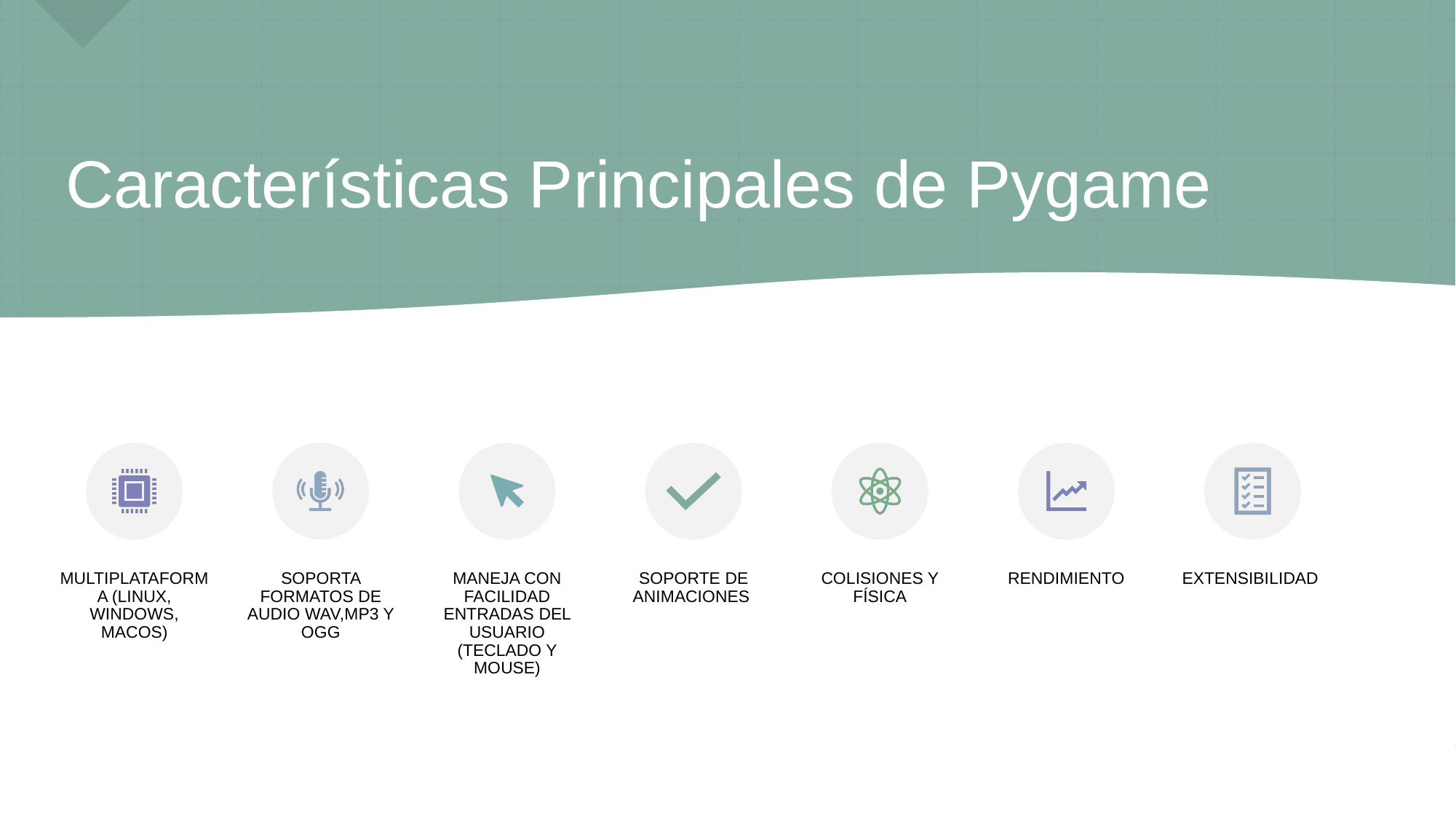

# Características Principales de Pygame

Multiplataforma (Linux, Windows, MacOS)
Soporta formatos de audio WAV,MP3 y OGG
Maneja con facilidad entradas del usuario (teclado y mouse)
Soporte de animaciones
Colisiones y Física
Rendimiento
Extensibilidad